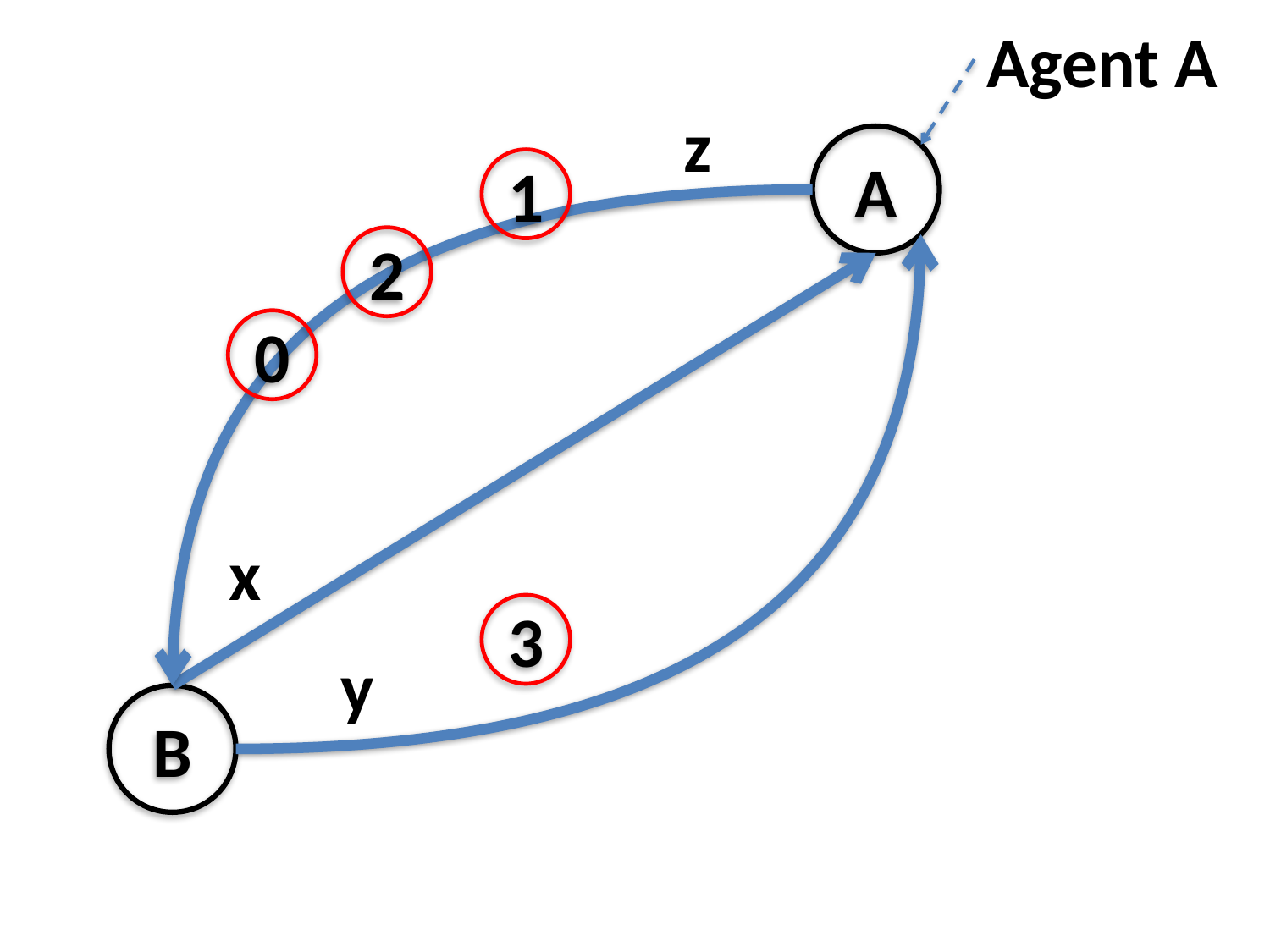

Agent A
z
A
1
2
0
x
3
y
B